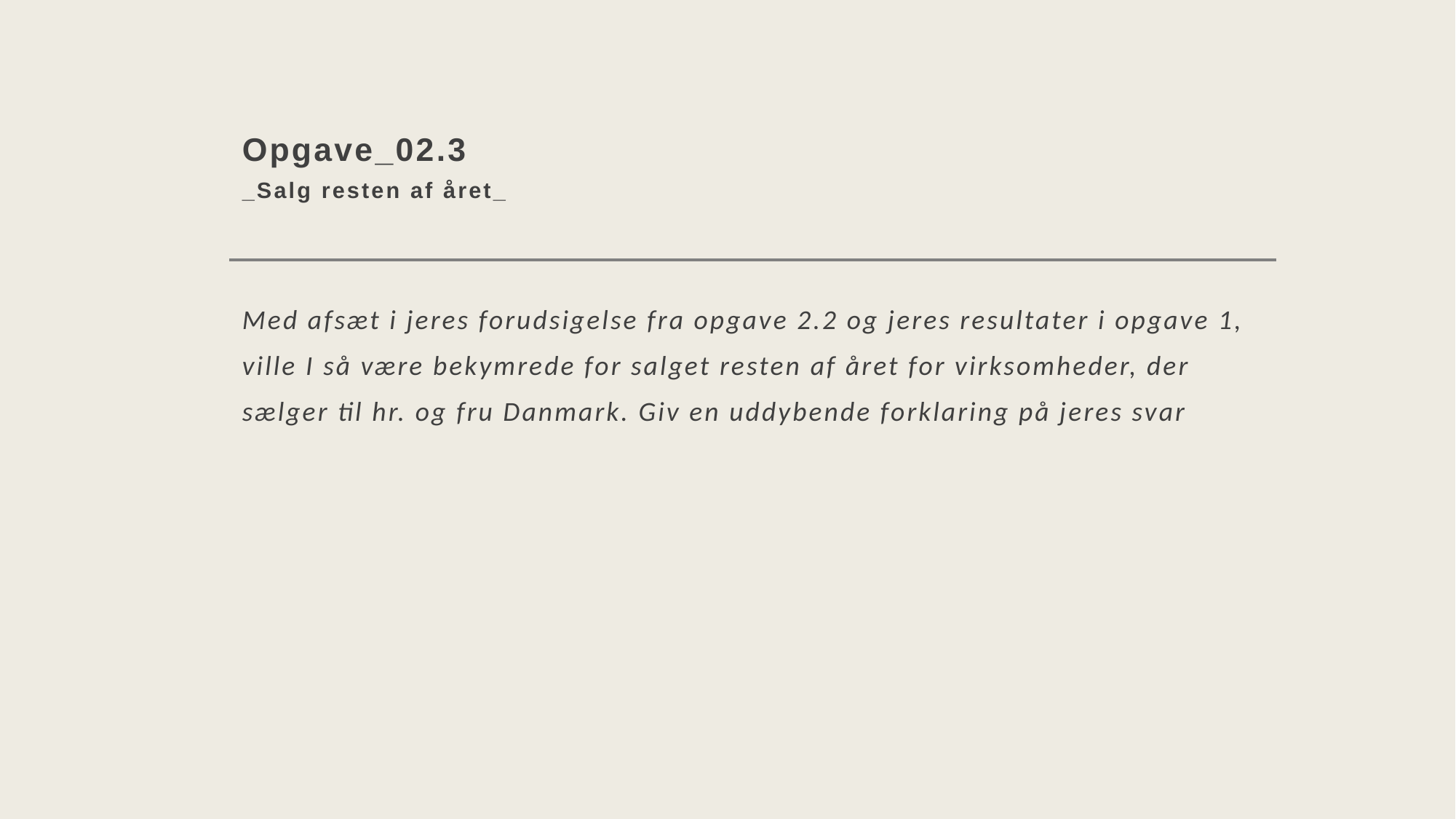

# Opgave_02.3  _Salg resten af året_
Med afsæt i jeres forudsigelse fra opgave 2.2 og jeres resultater i opgave 1, ville I så være bekymrede for salget resten af året for virksomheder, der sælger til hr. og fru Danmark. Giv en uddybende forklaring på jeres svar